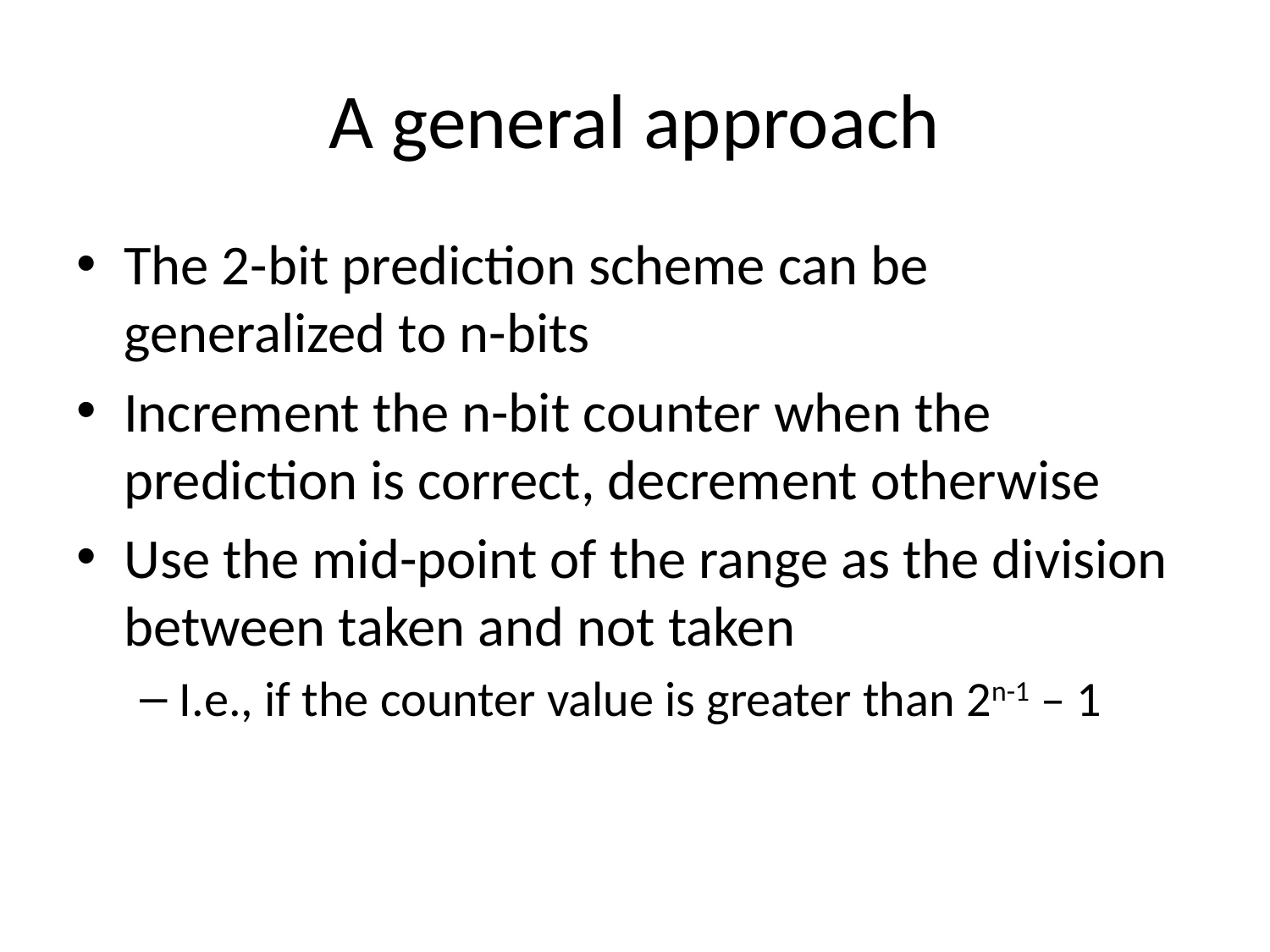

# A general approach
The 2-bit prediction scheme can be generalized to n-bits
Increment the n-bit counter when the prediction is correct, decrement otherwise
Use the mid-point of the range as the division between taken and not taken
I.e., if the counter value is greater than 2n-1 – 1